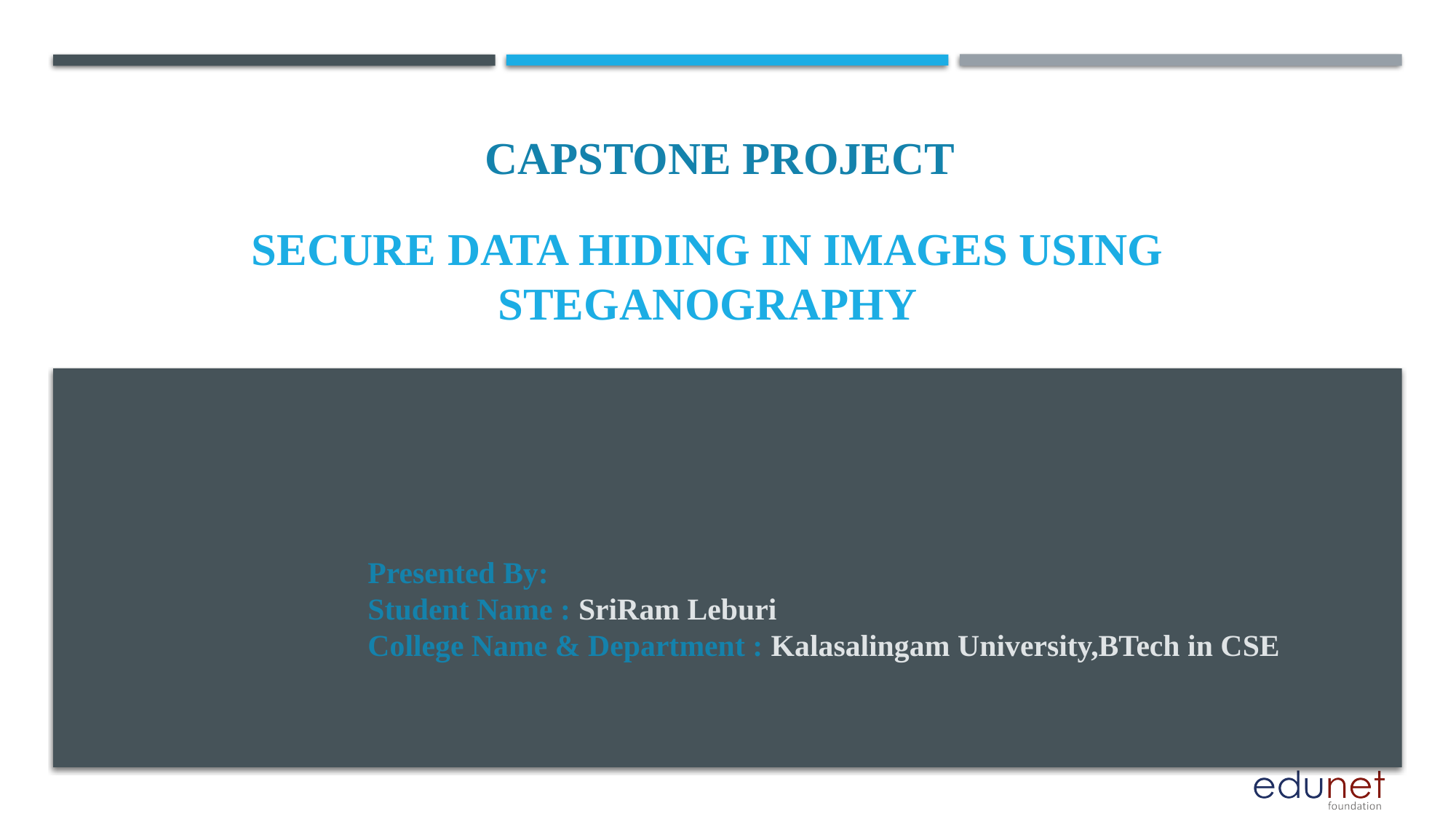

CAPSTONE PROJECT
# SECURE DATA HIDING IN IMAGES USING STEGANOGRAPHY
Presented By:
Student Name : SriRam Leburi
College Name & Department : Kalasalingam University,BTech in CSE